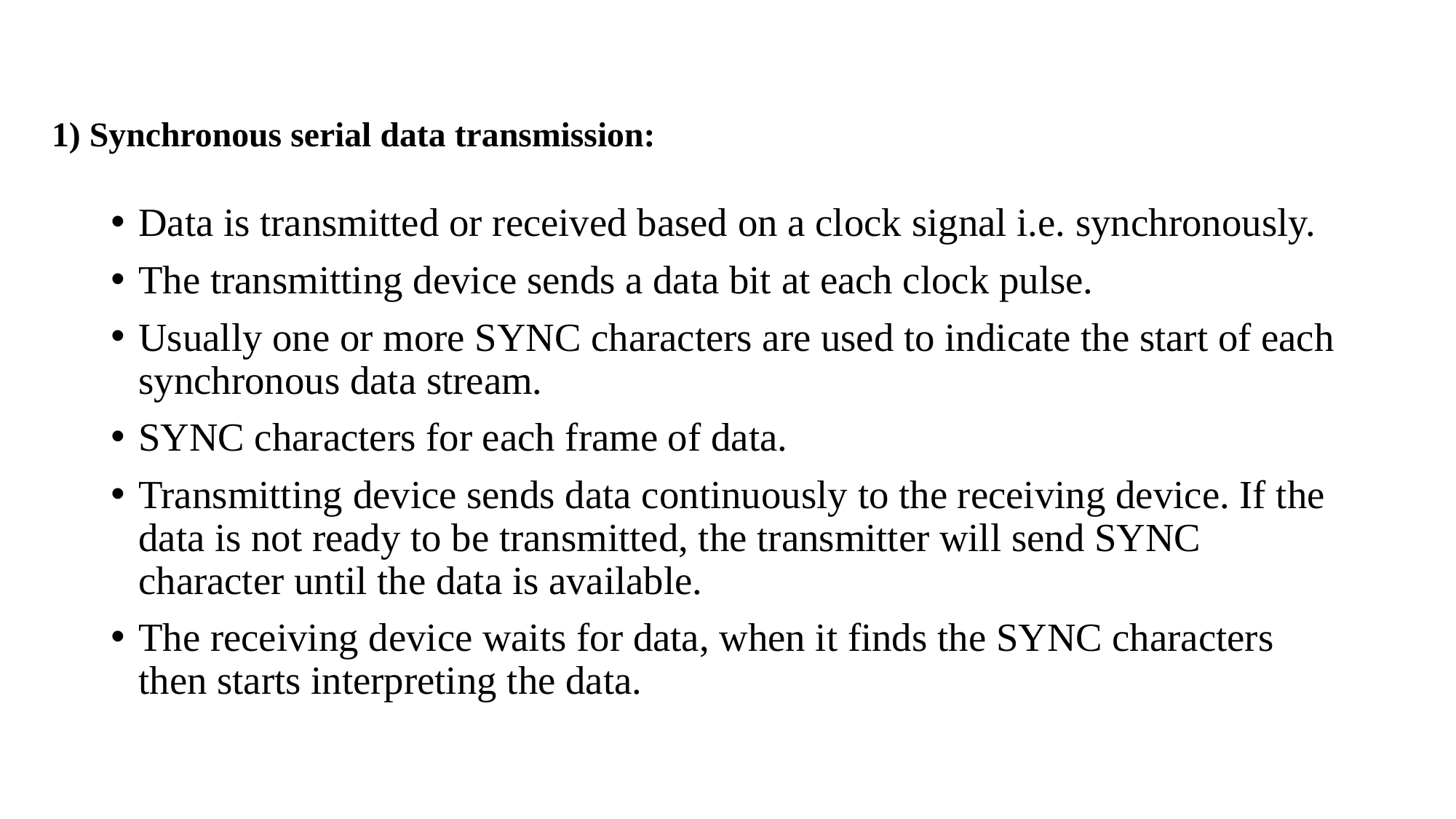

# 1) Synchronous serial data transmission:
Data is transmitted or received based on a clock signal i.e. synchronously.
The transmitting device sends a data bit at each clock pulse.
Usually one or more SYNC characters are used to indicate the start of each synchronous data stream.
SYNC characters for each frame of data.
Transmitting device sends data continuously to the receiving device. If the data is not ready to be transmitted, the transmitter will send SYNC character until the data is available.
The receiving device waits for data, when it finds the SYNC characters then starts interpreting the data.